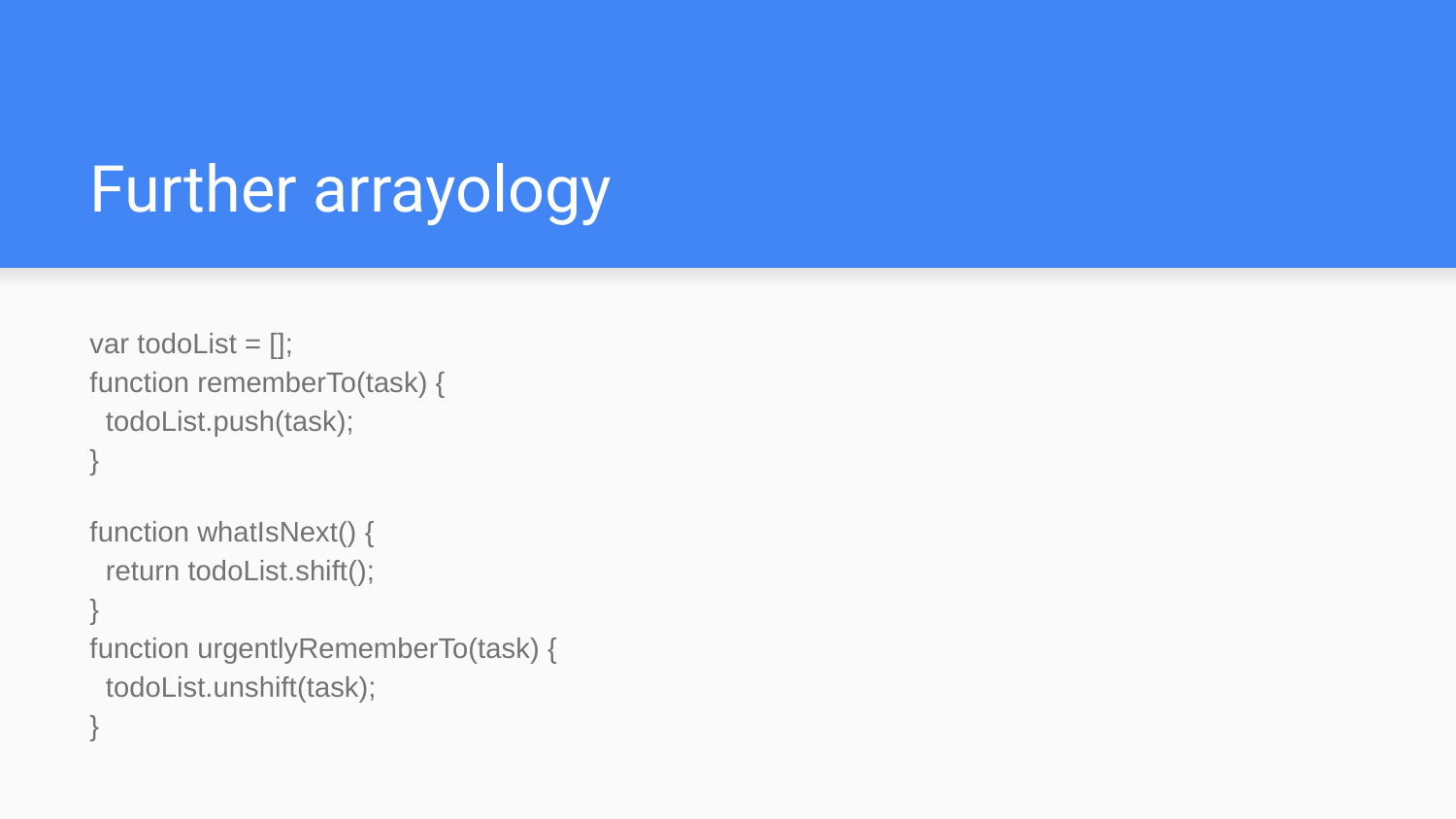

# Further arrayology
var todoList = [];
function rememberTo(task) {
  todoList.push(task);
}
function whatIsNext() {
  return todoList.shift();
}
function urgentlyRememberTo(task) {
  todoList.unshift(task);
}